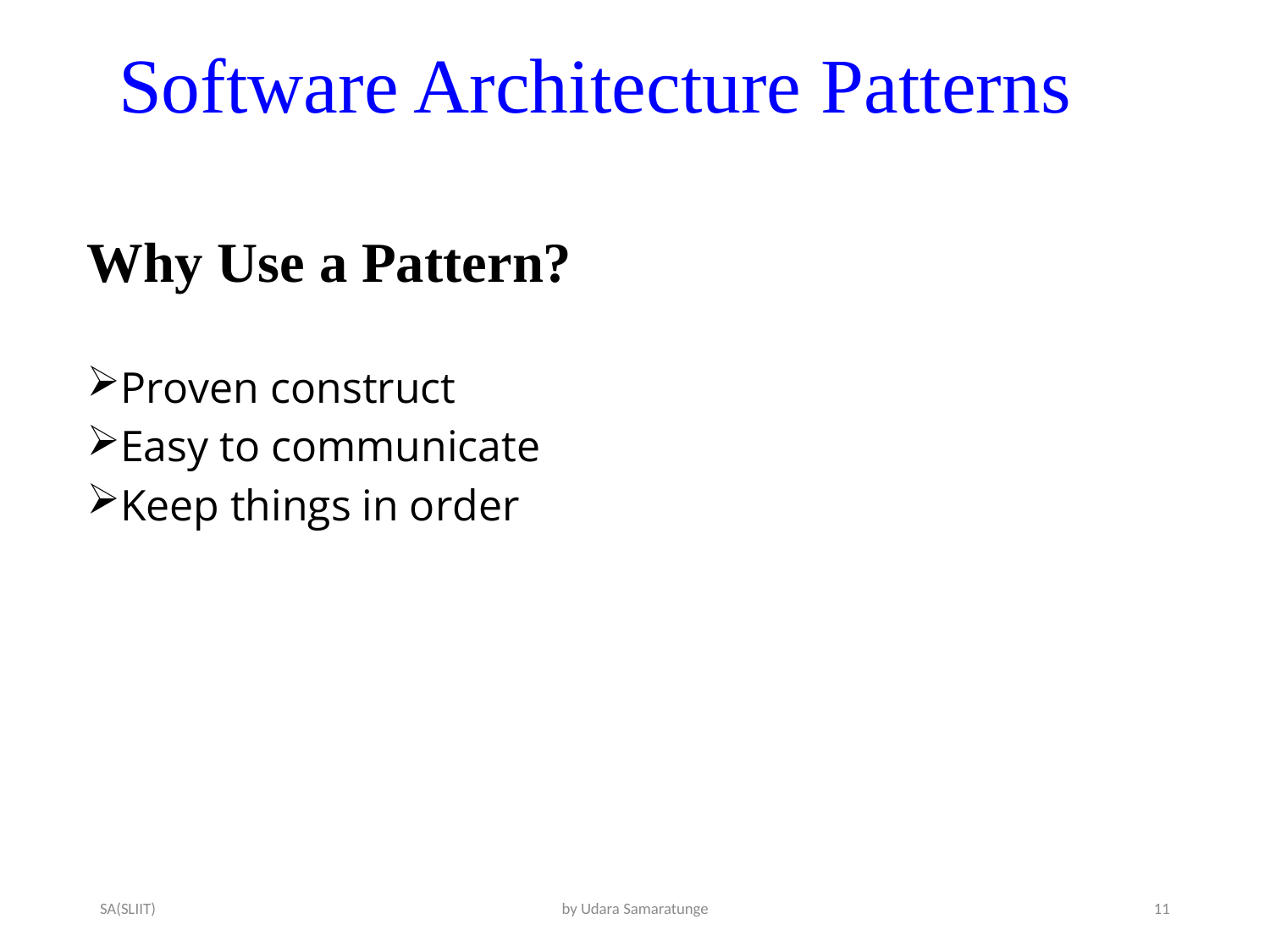

# Software Architecture Patterns
Why Use a Pattern?

Proven construct
Easy to communicate
Keep things in order

SA(SLIIT)
by Udara Samaratunge
11